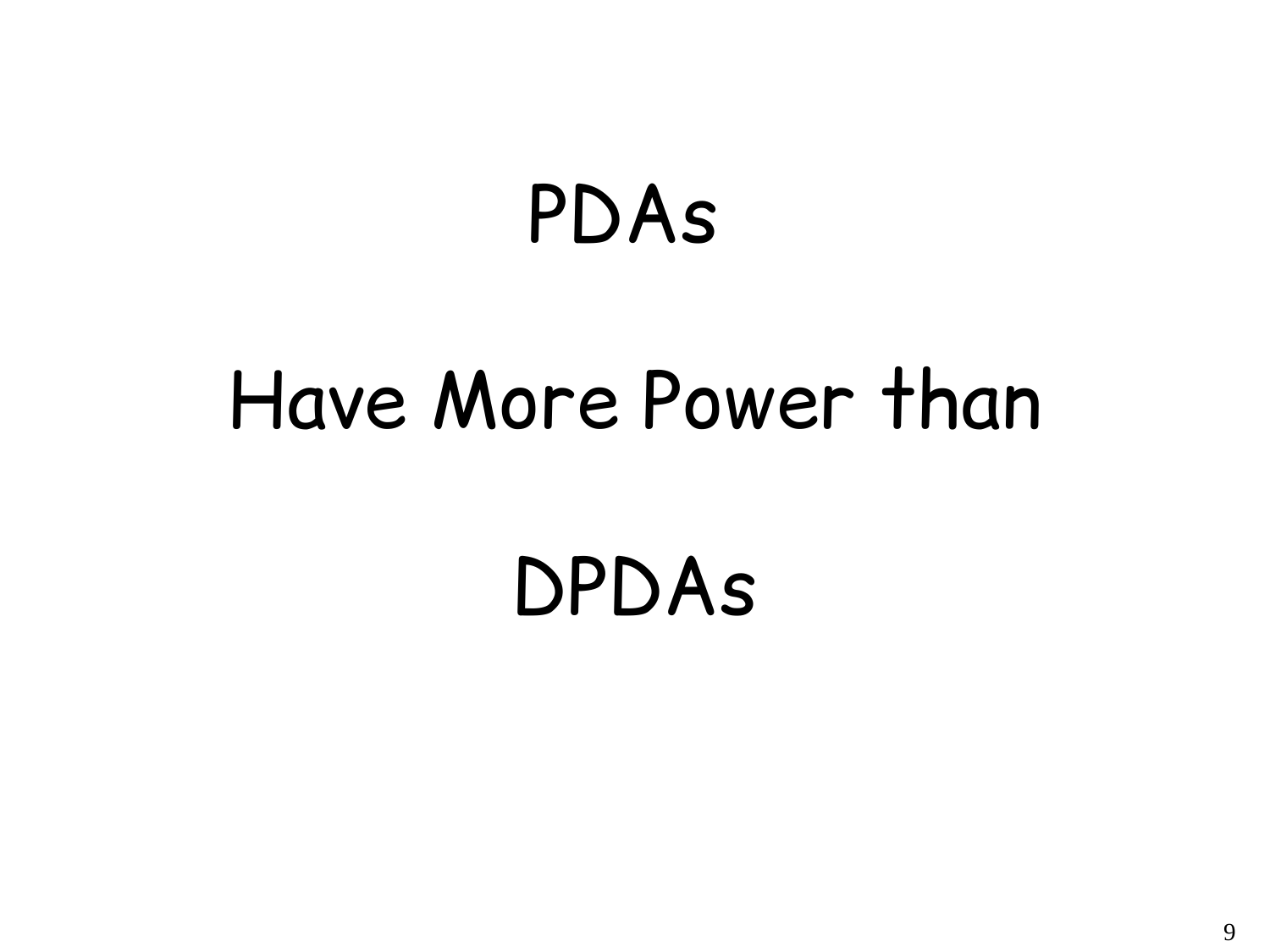

# PDAs Have More Power than DPDAs

9